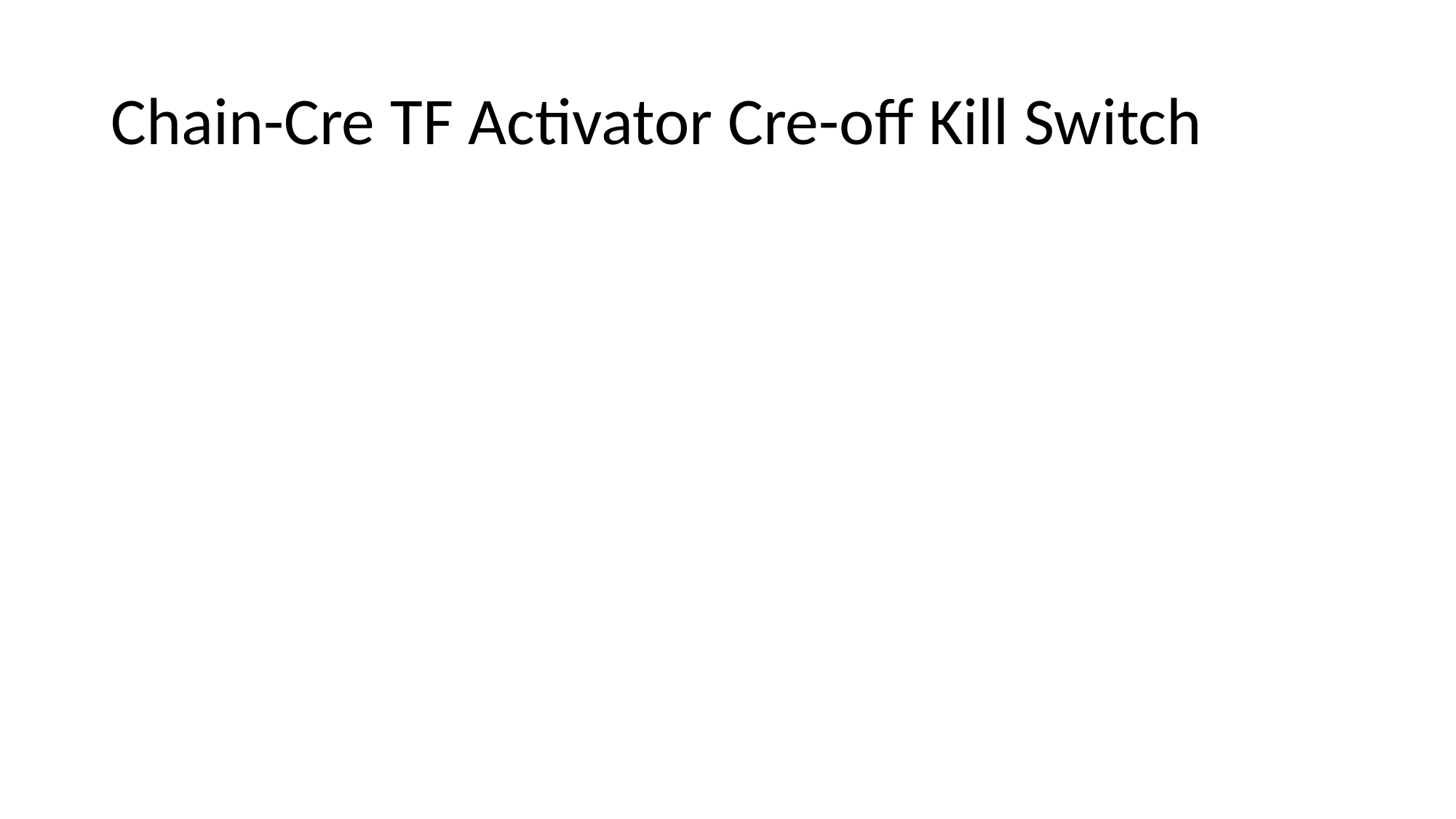

# Chain-Cre TF Activator Cre-off Kill Switch